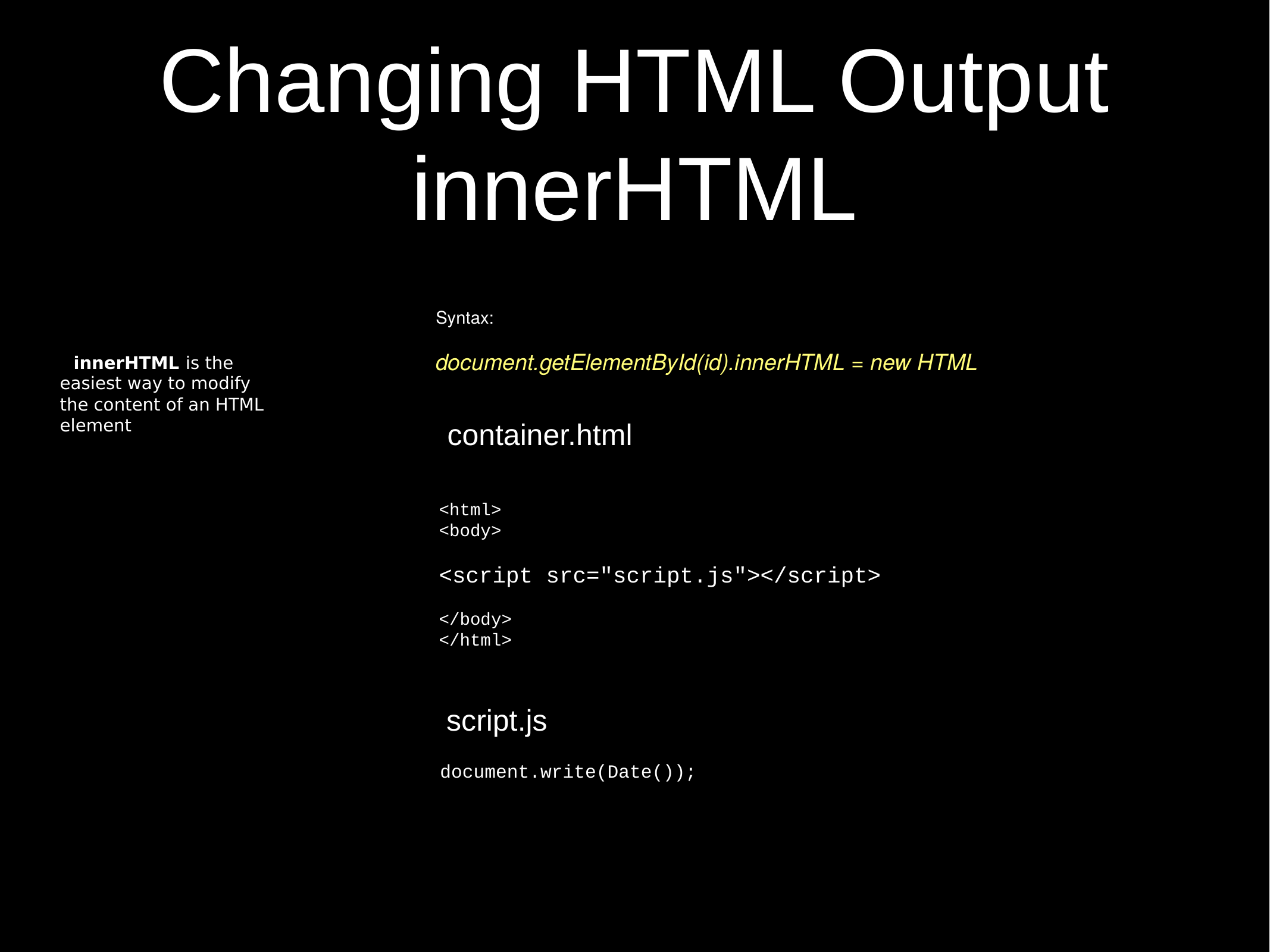

# Changing HTML Output innerHTML

Syntax:

document.getElementById(id).innerHTML = new HTML

	innerHTML is the easiest way to modify the content of an HTML element

container.html

<html>
<body>

<script src="script.js"></script>

</body>
</html>
script.js

document.write(Date());